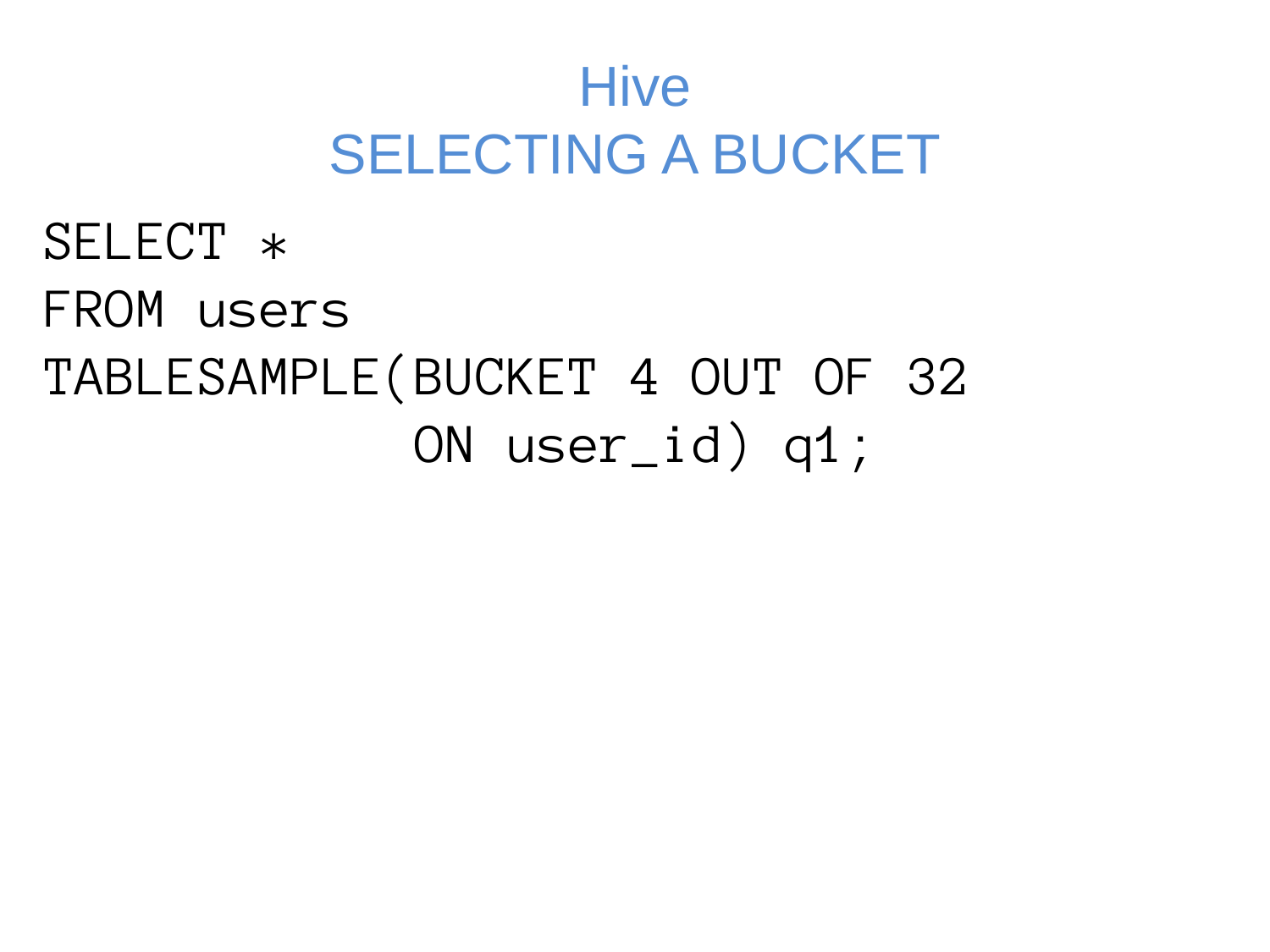

# Hive SELECTING A BUCKET
SELECT *
FROM users
TABLESAMPLE(BUCKET 4 OUT OF 32
            ON user_id) q1;